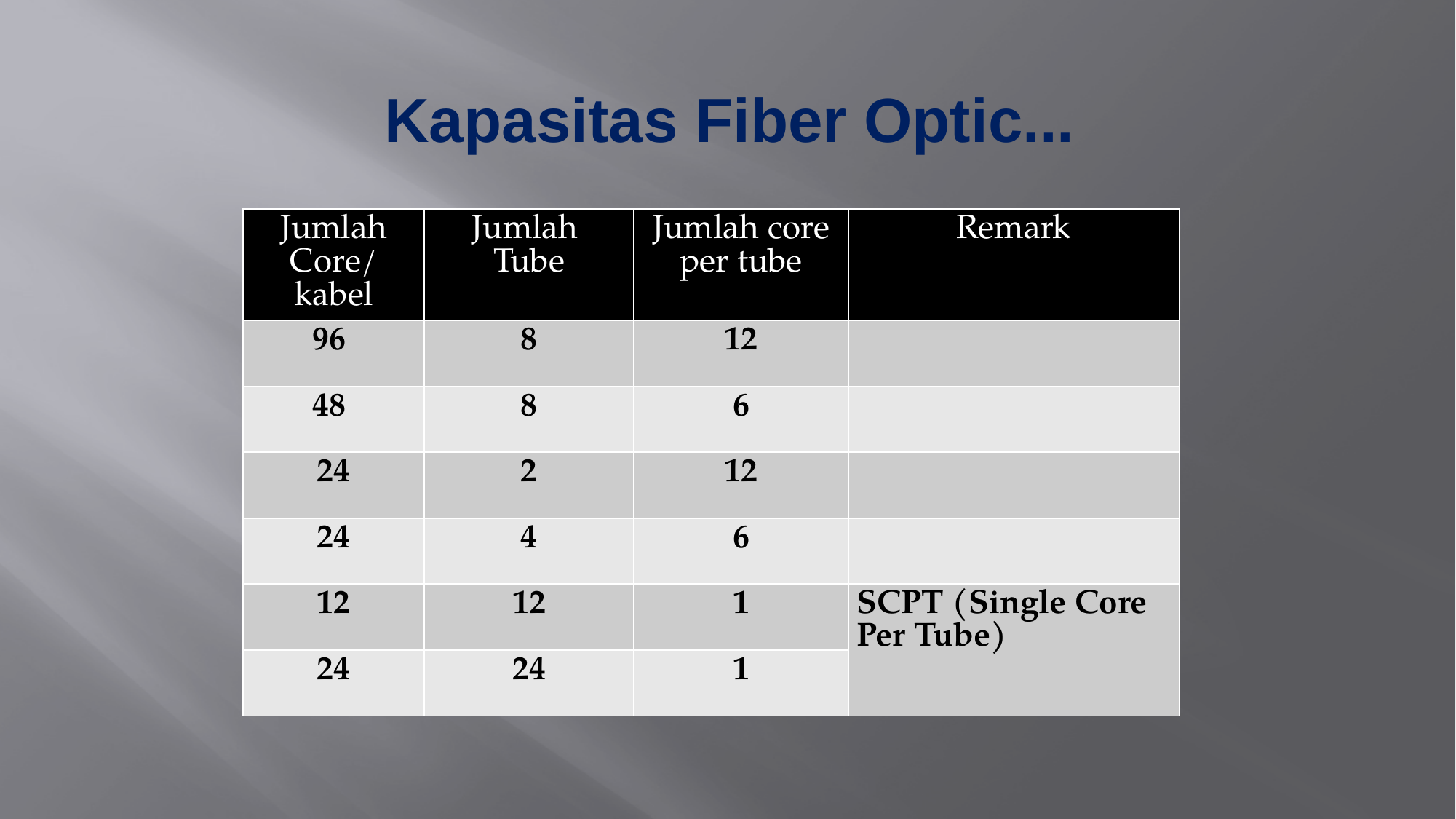

# Kapasitas Fiber Optic...
| Jumlah Core/ kabel | Jumlah Tube | Jumlah core per tube | Remark |
| --- | --- | --- | --- |
| 96 | 8 | 12 |  |
| 48 | 8 | 6 |  |
| 24 | 2 | 12 |  |
| 24 | 4 | 6 |  |
| 12 | 12 | 1 | SCPT (Single Core Per Tube) |
| 24 | 24 | 1 |  |